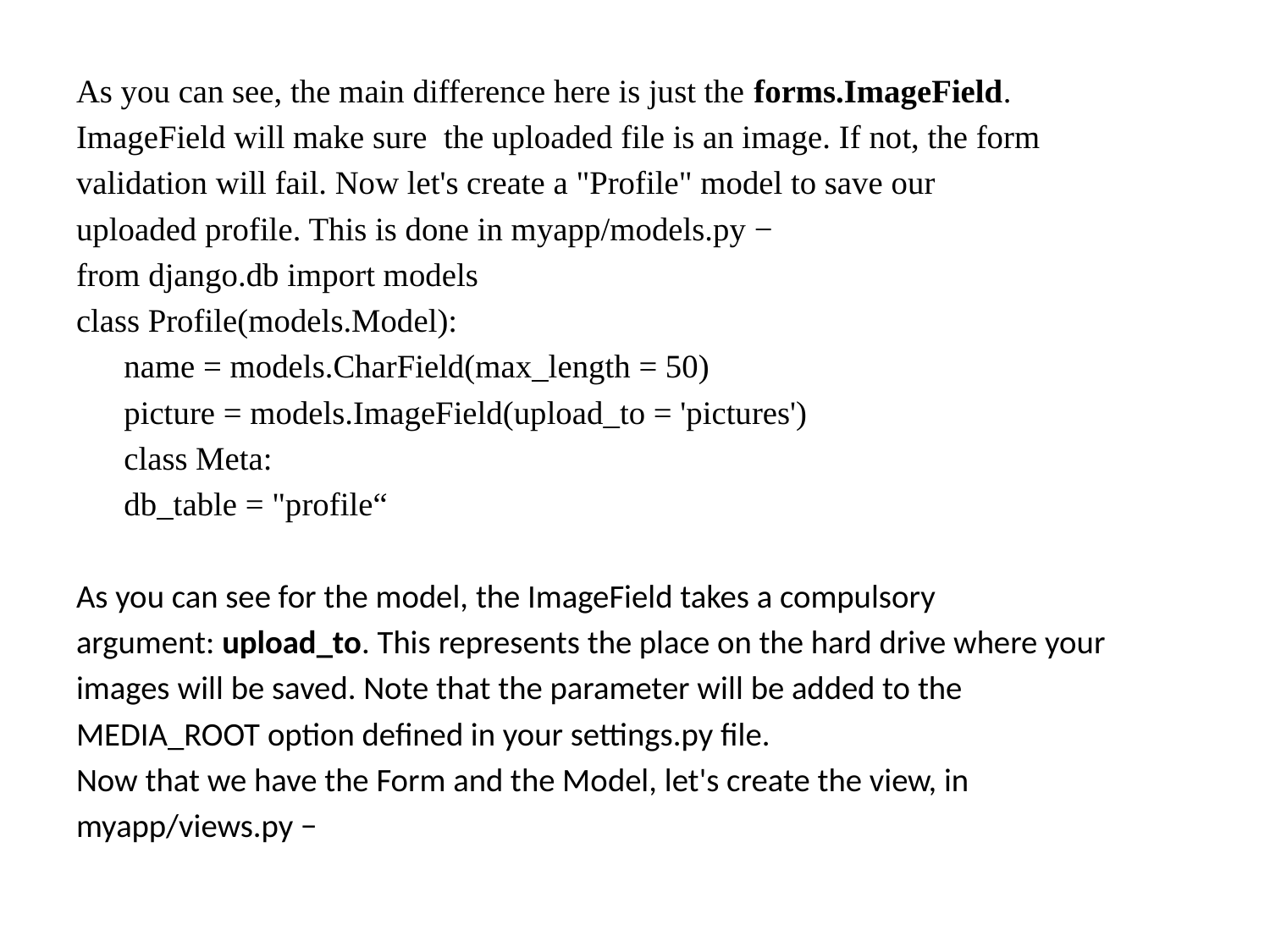

As you can see, the main difference here is just the forms.ImageField.
ImageField will make sure  the uploaded file is an image. If not, the form
validation will fail. Now let's create a "Profile" model to save our
uploaded profile. This is done in myapp/models.py −
from django.db import models
class Profile(models.Model):
	name = models.CharField(max_length = 50)
	picture = models.ImageField(upload_to = 'pictures')
	class Meta:
		db_table = "profile“

As you can see for the model, the ImageField takes a compulsory
argument: upload_to. This represents the place on the hard drive where your
images will be saved. Note that the parameter will be added to the
MEDIA_ROOT option defined in your settings.py file.
Now that we have the Form and the Model, let's create the view, in
myapp/views.py −